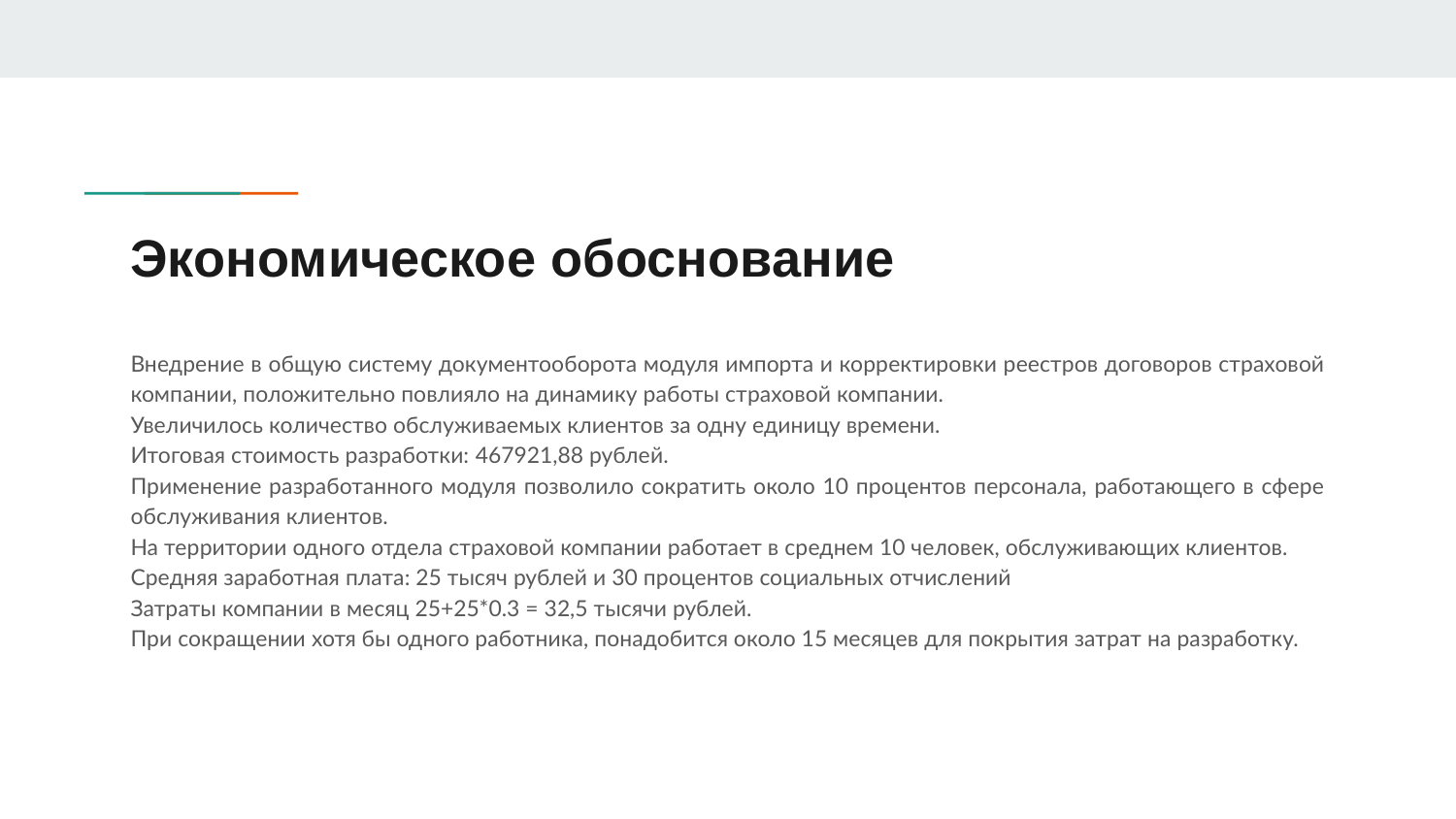

# Экономическое обоснование
Внедрение в общую систему документооборота модуля импорта и корректировки реестров договоров страховой компании, положительно повлияло на динамику работы страховой компании.
Увеличилось количество обслуживаемых клиентов за одну единицу времени.
Итоговая стоимость разработки: 467921,88 рублей.
Применение разработанного модуля позволило сократить около 10 процентов персонала, работающего в сфере обслуживания клиентов.
На территории одного отдела страховой компании работает в среднем 10 человек, обслуживающих клиентов.
Средняя заработная плата: 25 тысяч рублей и 30 процентов социальных отчислений
Затраты компании в месяц 25+25*0.3 = 32,5 тысячи рублей.
При сокращении хотя бы одного работника, понадобится около 15 месяцев для покрытия затрат на разработку.